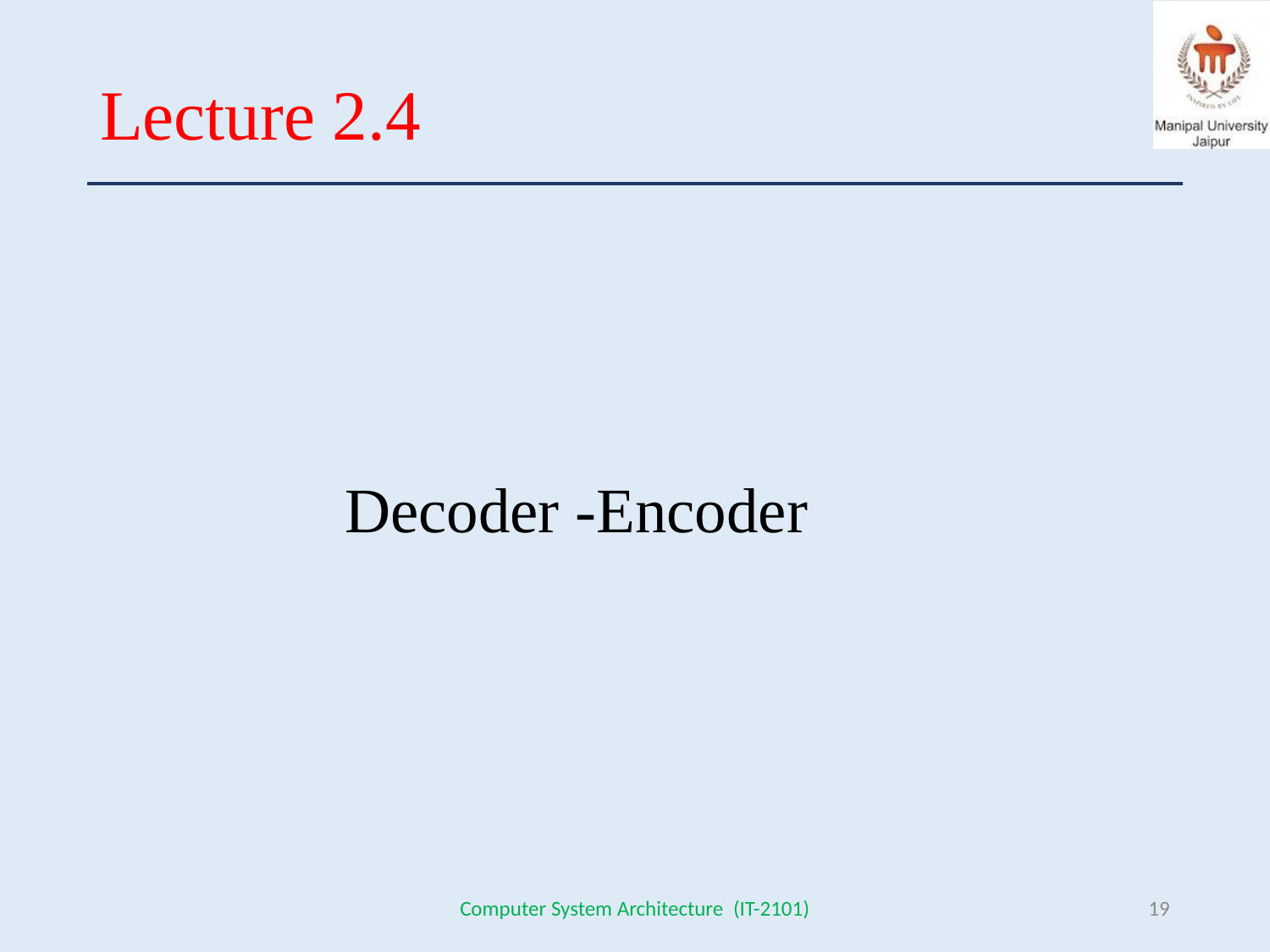

# Lecture 2.4
Decoder -Encoder
Computer System Architecture  (IT-2101)
19